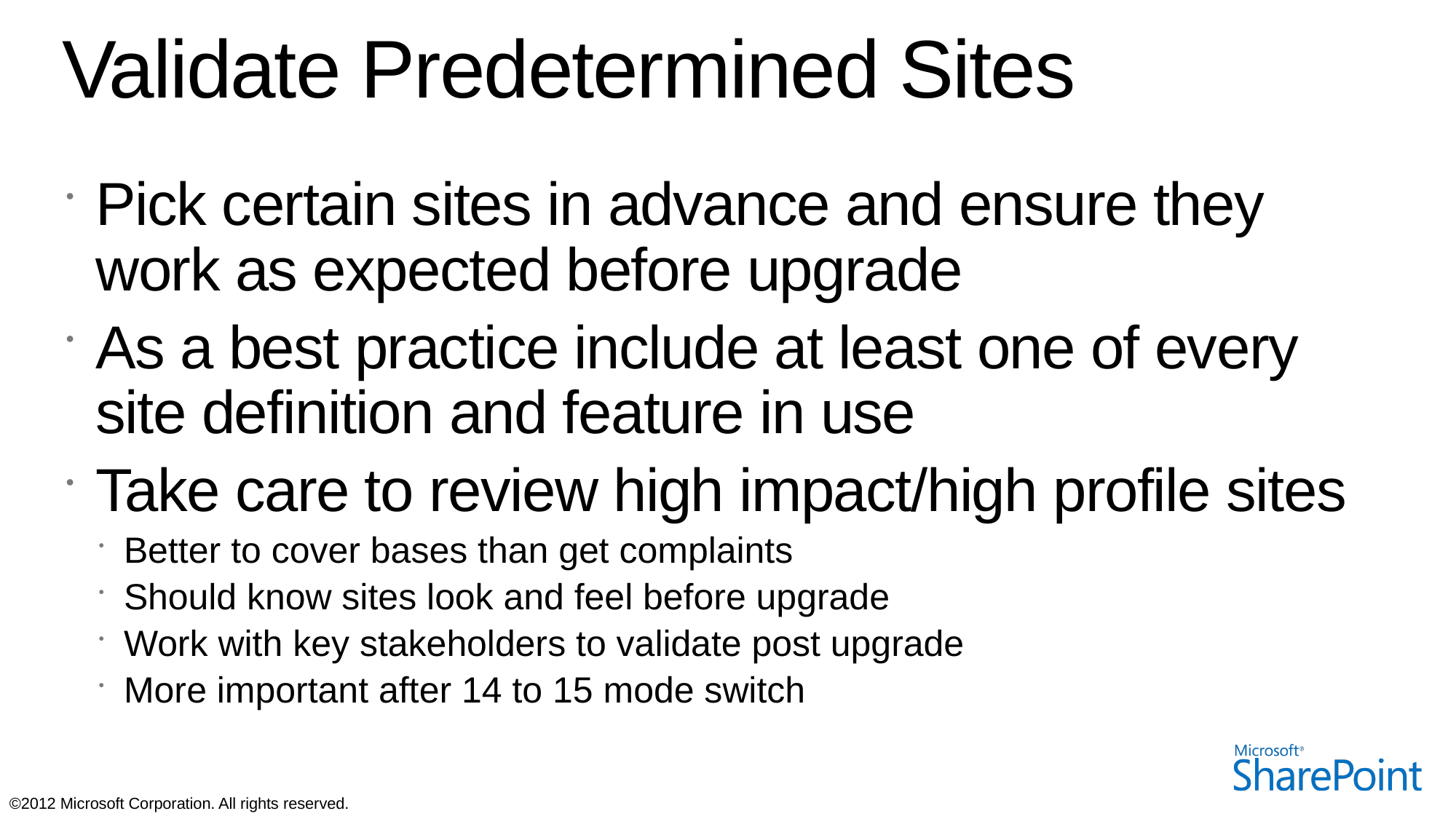

# Validate Predetermined Sites
Pick certain sites in advance and ensure they work as expected before upgrade
As a best practice include at least one of every site definition and feature in use
Take care to review high impact/high profile sites
Better to cover bases than get complaints
Should know sites look and feel before upgrade
Work with key stakeholders to validate post upgrade
More important after 14 to 15 mode switch